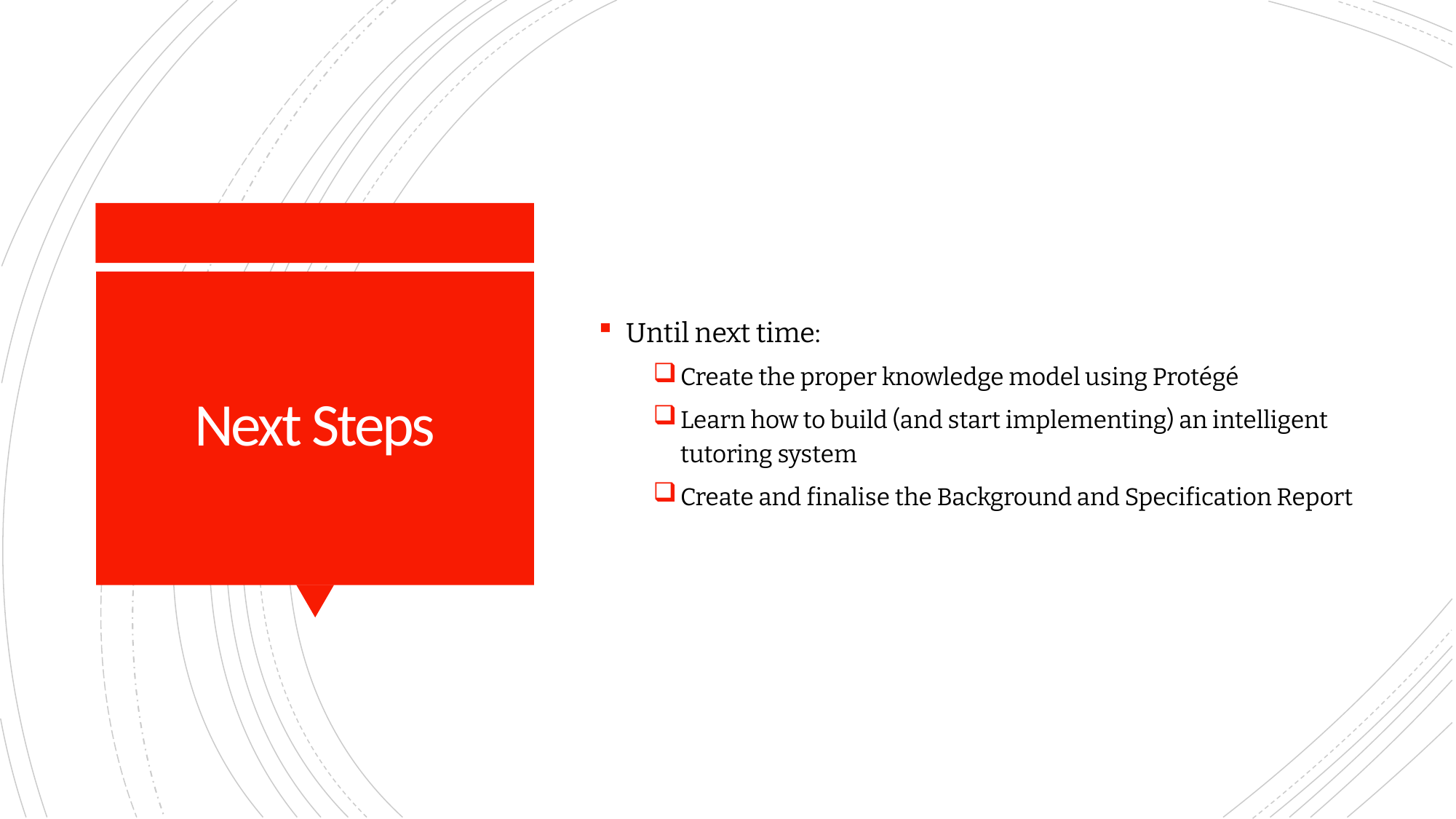

Until next time:
Create the proper knowledge model using Protégé
Learn how to build (and start implementing) an intelligent tutoring system
Create and finalise the Background and Specification Report
# Next Steps